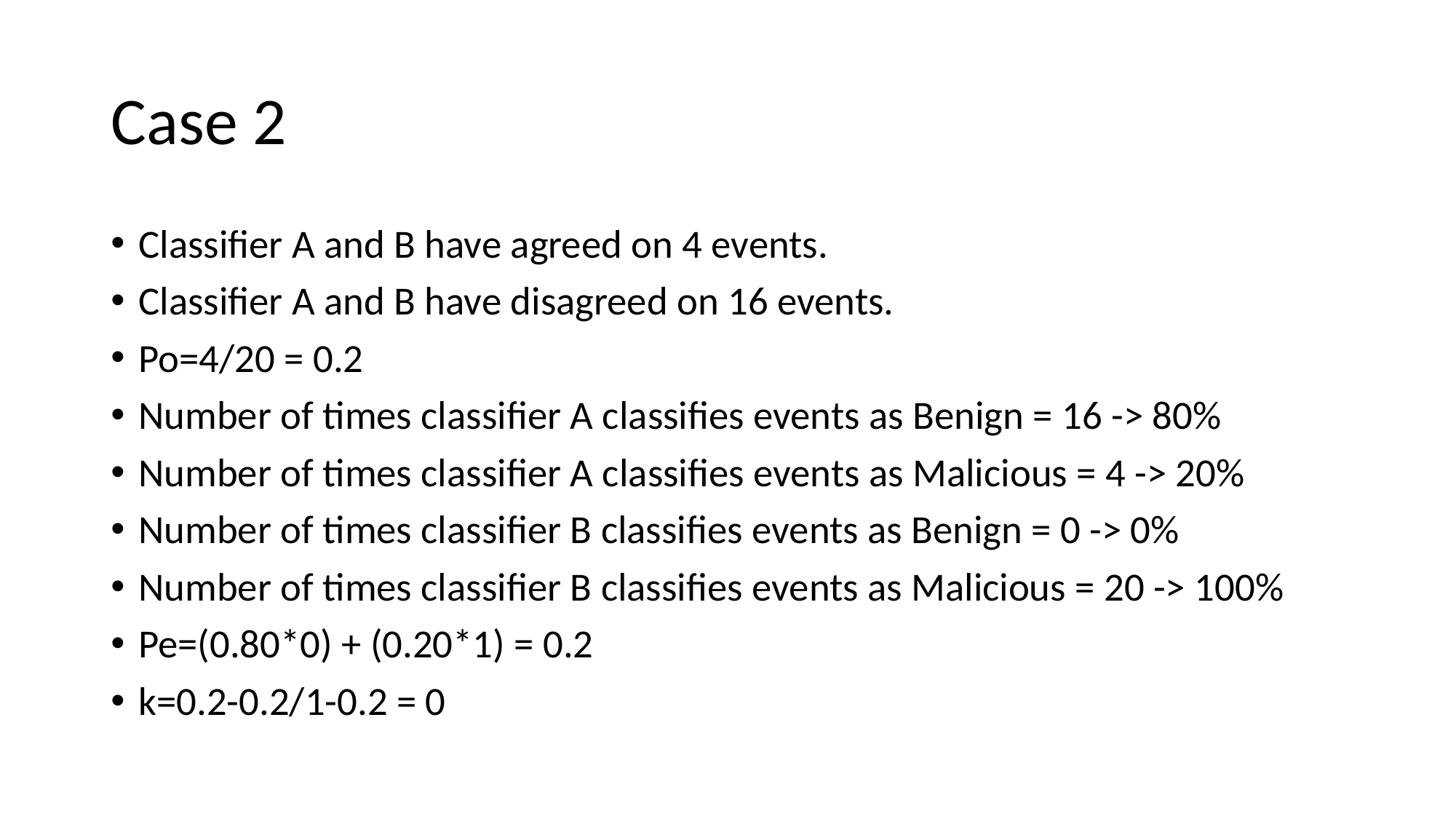

# Case 2
Classifier A and B have agreed on 4 events.
Classifier A and B have disagreed on 16 events.
Po=4/20 = 0.2
Number of times classifier A classifies events as Benign = 16 -> 80%
Number of times classifier A classifies events as Malicious = 4 -> 20%
Number of times classifier B classifies events as Benign = 0 -> 0%
Number of times classifier B classifies events as Malicious = 20 -> 100%
Pe=(0.80*0) + (0.20*1) = 0.2
k=0.2-0.2/1-0.2 = 0